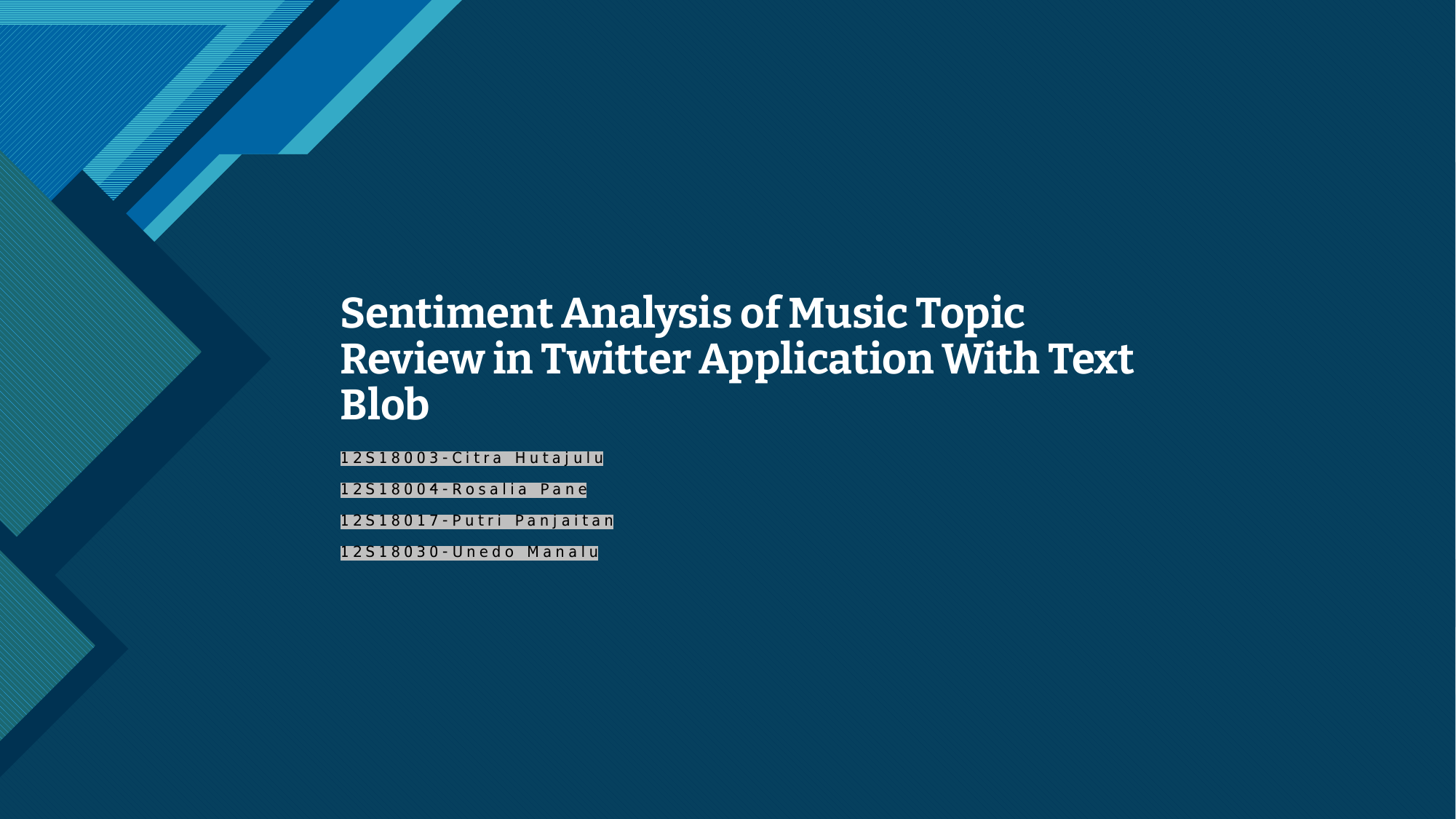

# Sentiment Analysis of Music Topic Review in Twitter Application With Text Blob
12S18003-Citra Hutajulu
12S18004-Rosalia Pane
12S18017-Putri Panjaitan
12S18030-Unedo Manalu